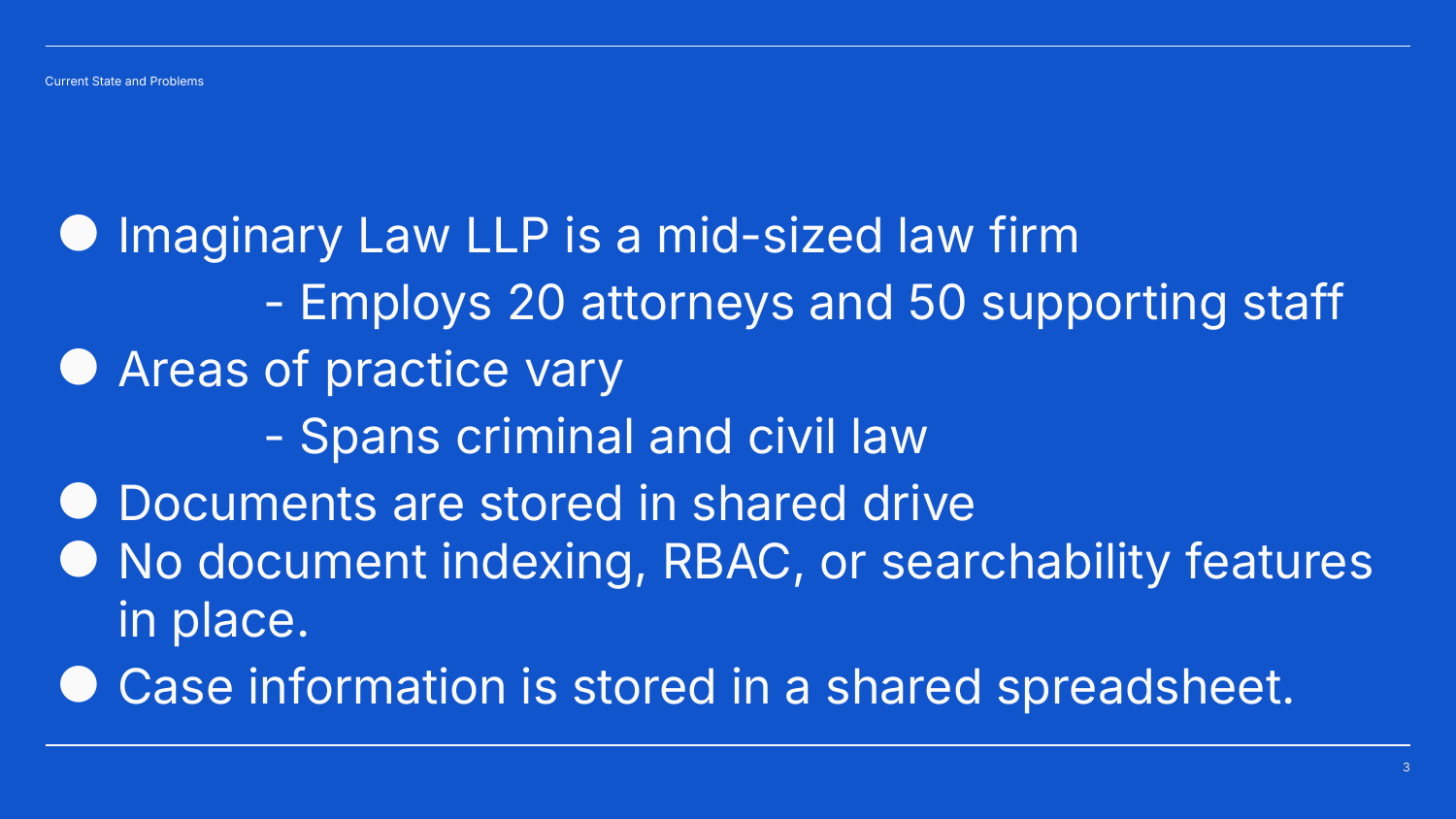

Current State and Problems
Imaginary Law LLP is a mid-sized law firm
	- Employs 20 attorneys and 50 supporting staff
Areas of practice vary
	- Spans criminal and civil law
Documents are stored in shared drive
No document indexing, RBAC, or searchability features in place.
Case information is stored in a shared spreadsheet.
3
3